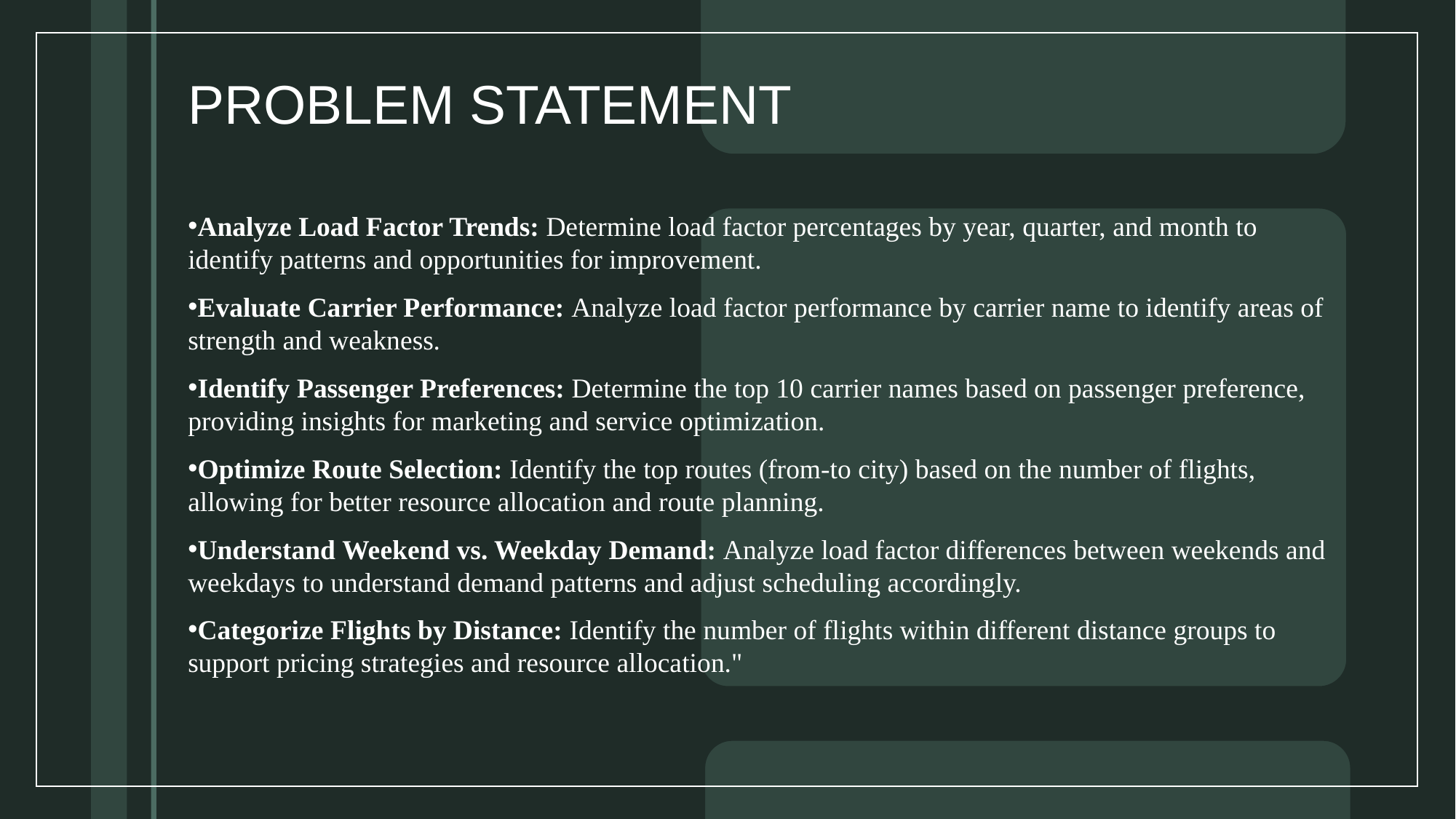

# PROBLEM STATEMENT
Analyze Load Factor Trends: Determine load factor percentages by year, quarter, and month to identify patterns and opportunities for improvement.
Evaluate Carrier Performance: Analyze load factor performance by carrier name to identify areas of strength and weakness.
Identify Passenger Preferences: Determine the top 10 carrier names based on passenger preference, providing insights for marketing and service optimization.
Optimize Route Selection: Identify the top routes (from-to city) based on the number of flights, allowing for better resource allocation and route planning.
Understand Weekend vs. Weekday Demand: Analyze load factor differences between weekends and weekdays to understand demand patterns and adjust scheduling accordingly.
Categorize Flights by Distance: Identify the number of flights within different distance groups to support pricing strategies and resource allocation."